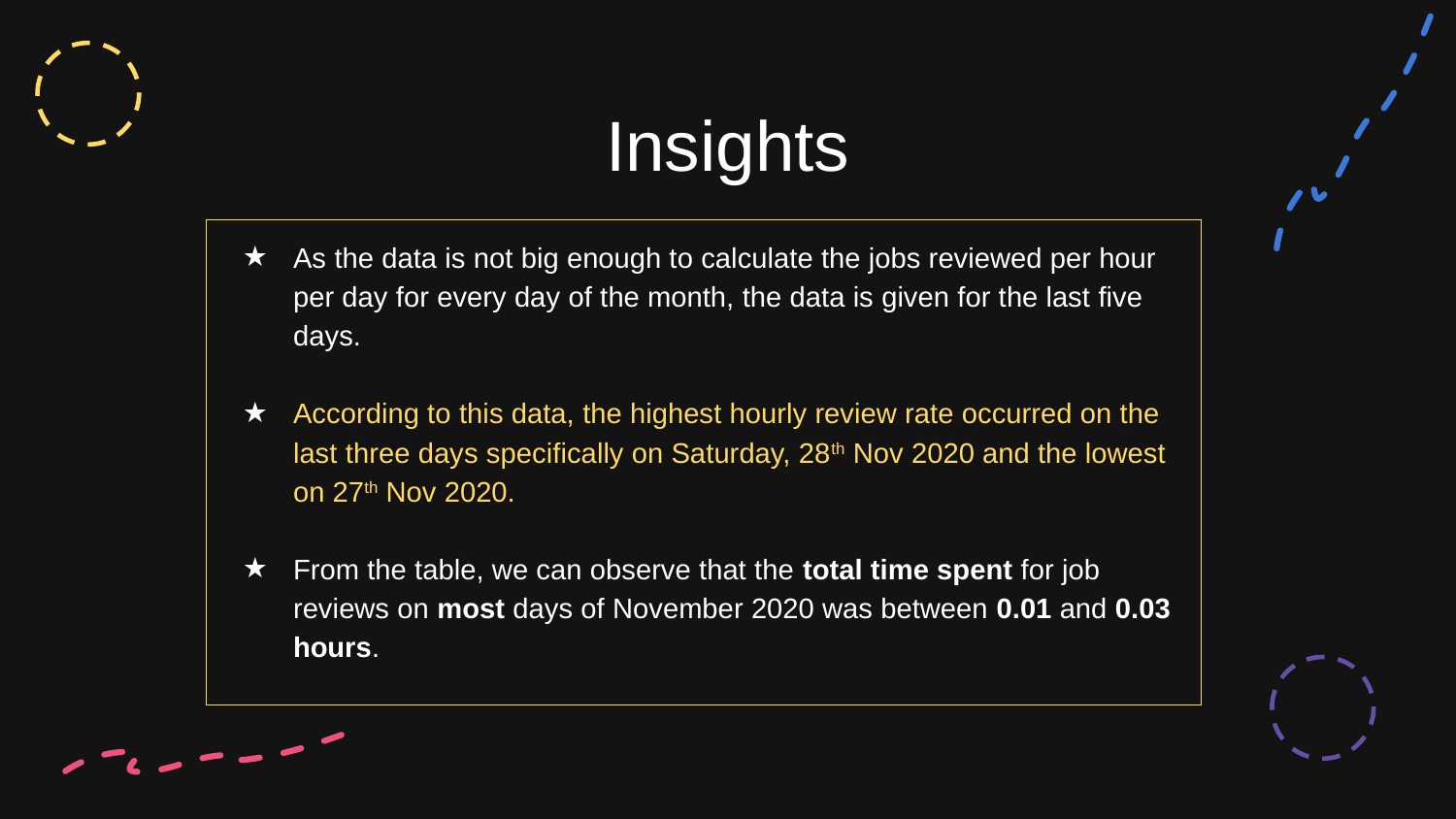

# Insights
As the data is not big enough to calculate the jobs reviewed per hour per day for every day of the month, the data is given for the last five days.

According to this data, the highest hourly review rate occurred on the last three days specifically on Saturday, 28th Nov 2020 and the lowest on 27th Nov 2020.

From the table, we can observe that the total time spent for job reviews on most days of November 2020 was between 0.01 and 0.03 hours.